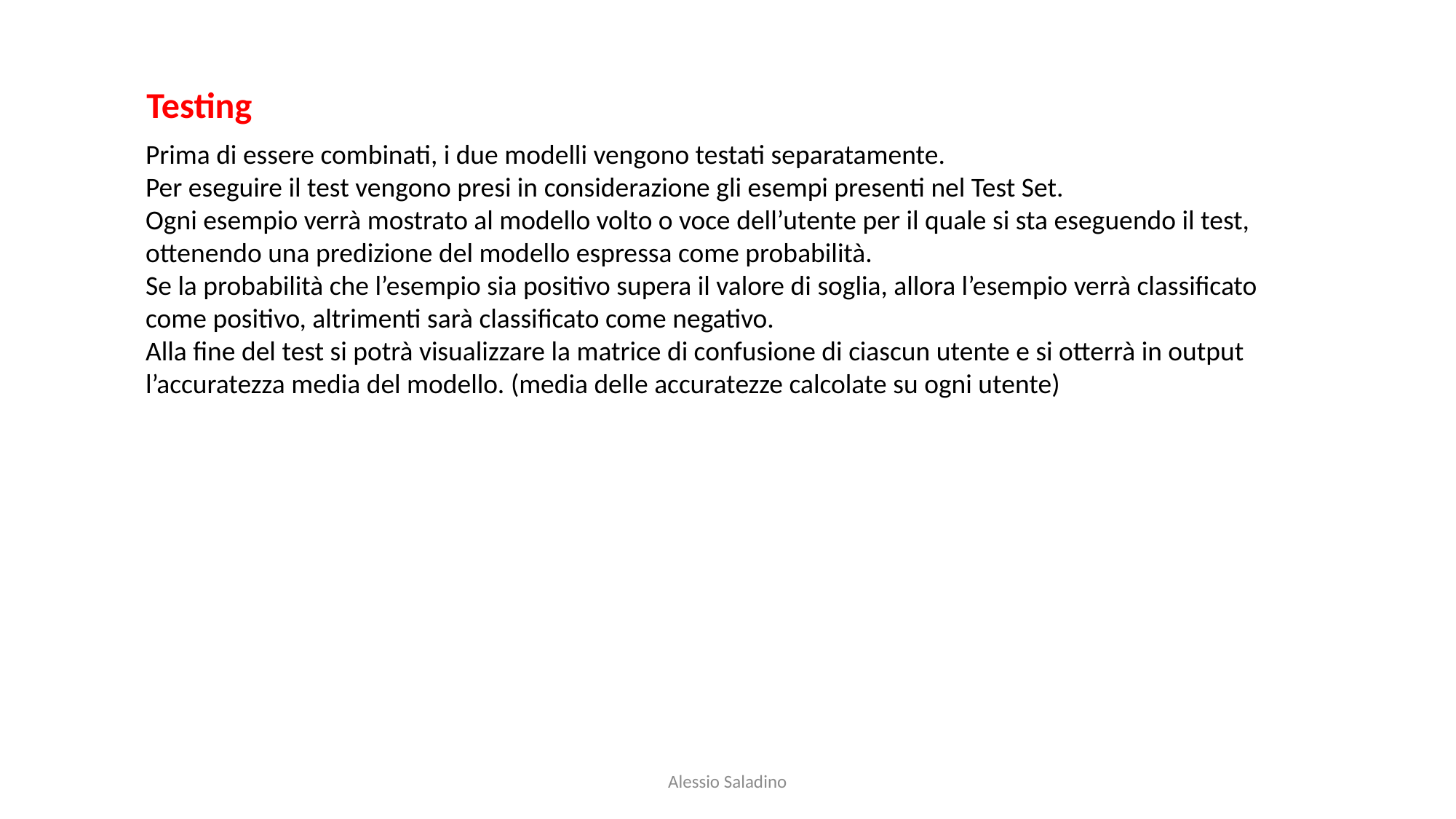

Testing
Prima di essere combinati, i due modelli vengono testati separatamente.
Per eseguire il test vengono presi in considerazione gli esempi presenti nel Test Set.
Ogni esempio verrà mostrato al modello volto o voce dell’utente per il quale si sta eseguendo il test, ottenendo una predizione del modello espressa come probabilità.
Se la probabilità che l’esempio sia positivo supera il valore di soglia, allora l’esempio verrà classificato come positivo, altrimenti sarà classificato come negativo.
Alla fine del test si potrà visualizzare la matrice di confusione di ciascun utente e si otterrà in output l’accuratezza media del modello. (media delle accuratezze calcolate su ogni utente)
Alessio Saladino